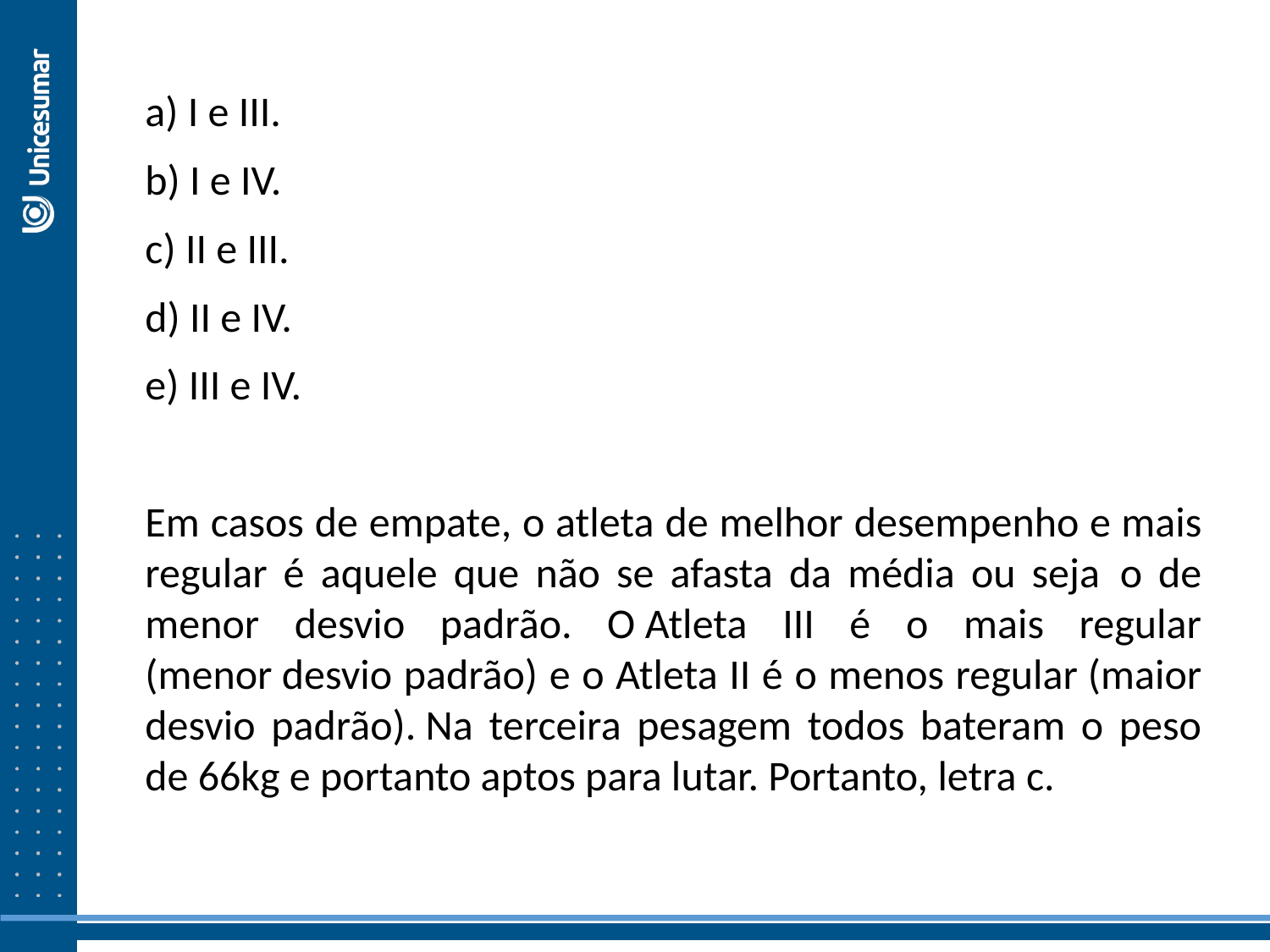

a) I e III.
b) I e IV.
c) II e III.
d) II e IV.
e) III e IV.

Em casos de empate, o atleta de melhor desempenho e mais regular é aquele que não se afasta da média ou seja  o de menor desvio padrão. O Atleta III é o mais regular (menor desvio padrão) e o Atleta II é o menos regular (maior desvio padrão). Na terceira pesagem todos bateram o peso de 66kg e portanto aptos para lutar. Portanto, letra c.